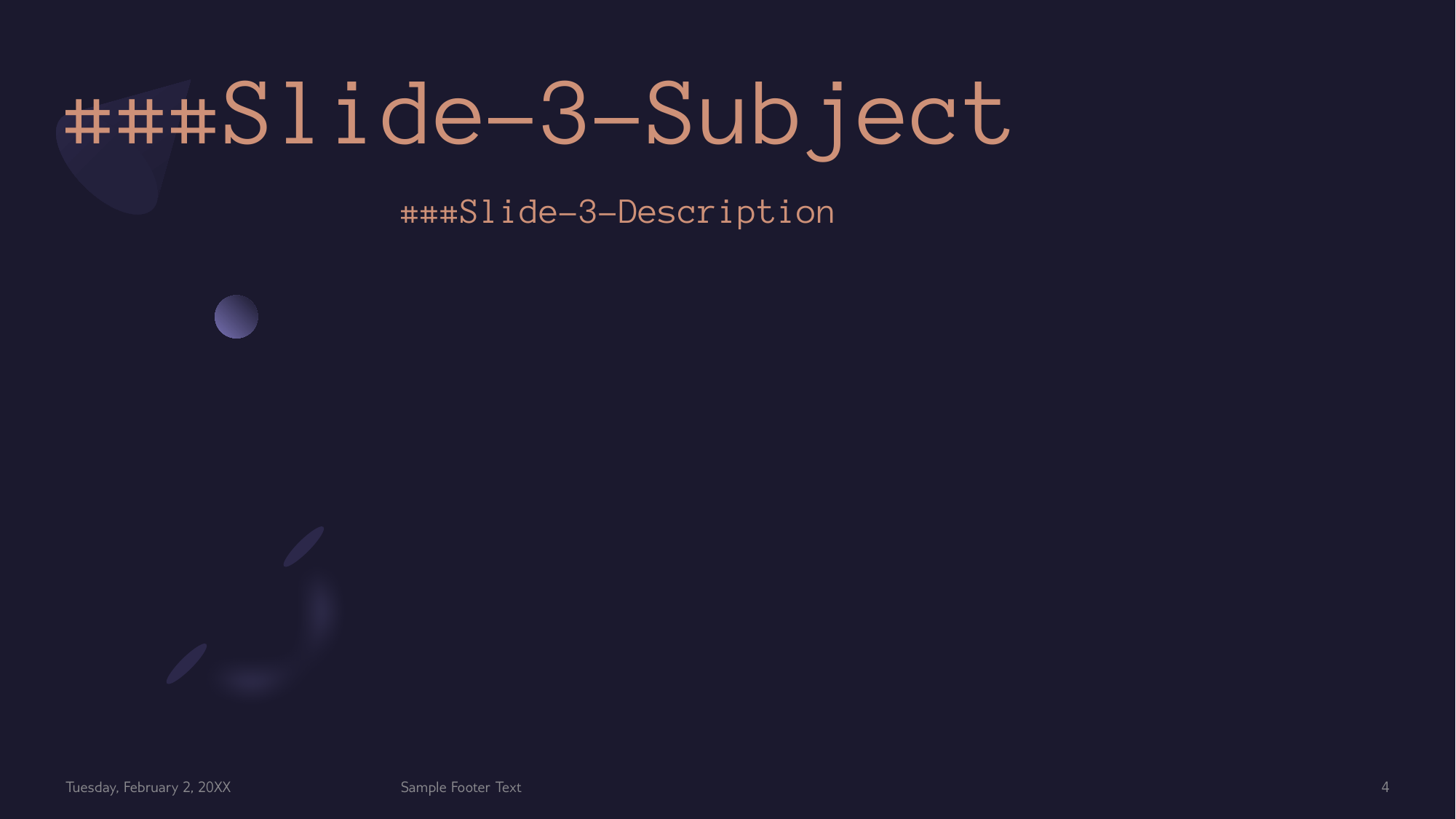

# ###Slide-3-Subject
###Slide-3-Description
Tuesday, February 2, 20XX
Sample Footer Text
4